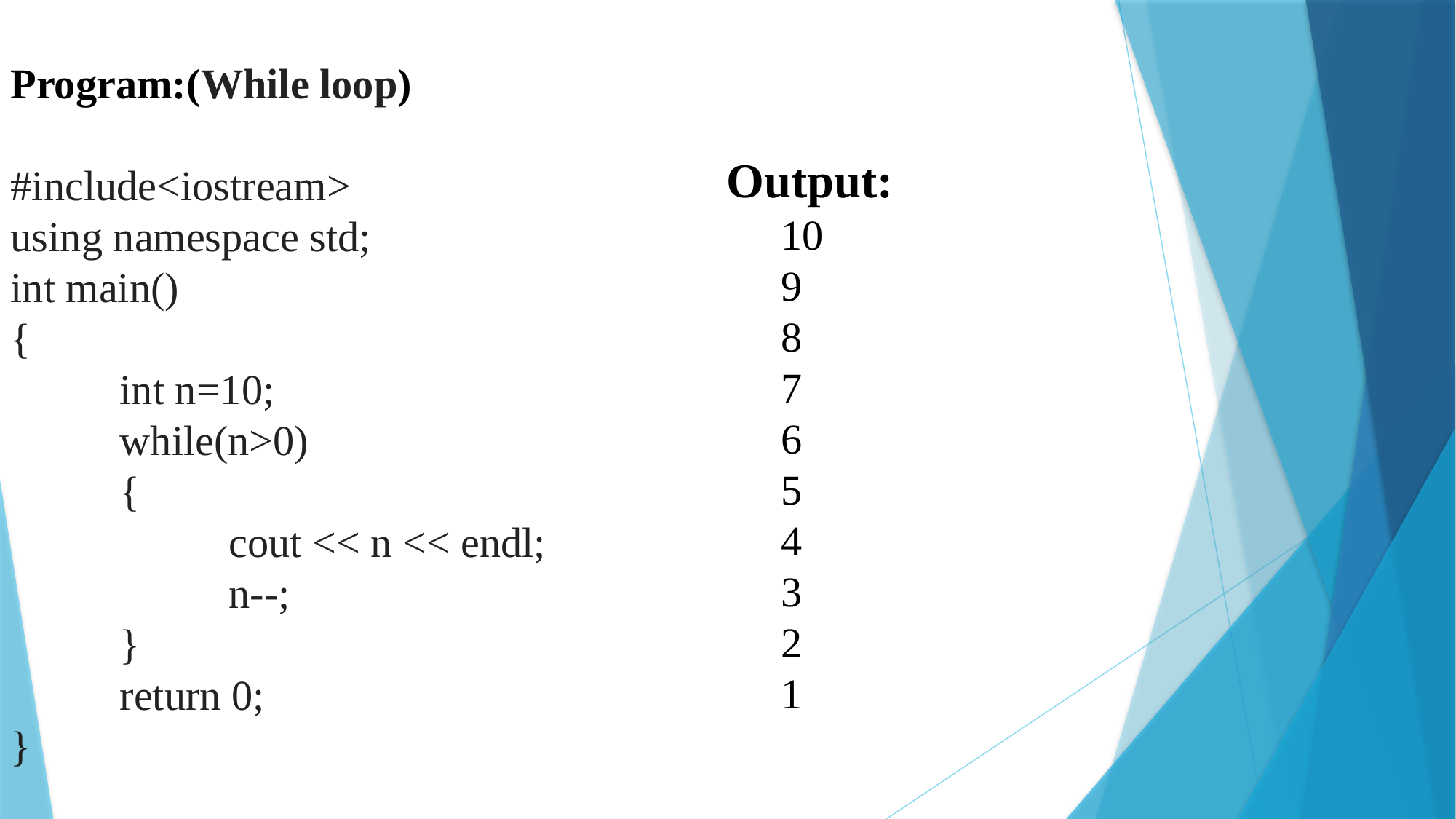

Program:(While loop)
#include<iostream>
using namespace std;
int main()
{
	int n=10;
	while(n>0)
	{
		cout << n << endl;
		n--;
	}
	return 0;
}
Output:
10
9
8
7
6
5
4
3
2
1